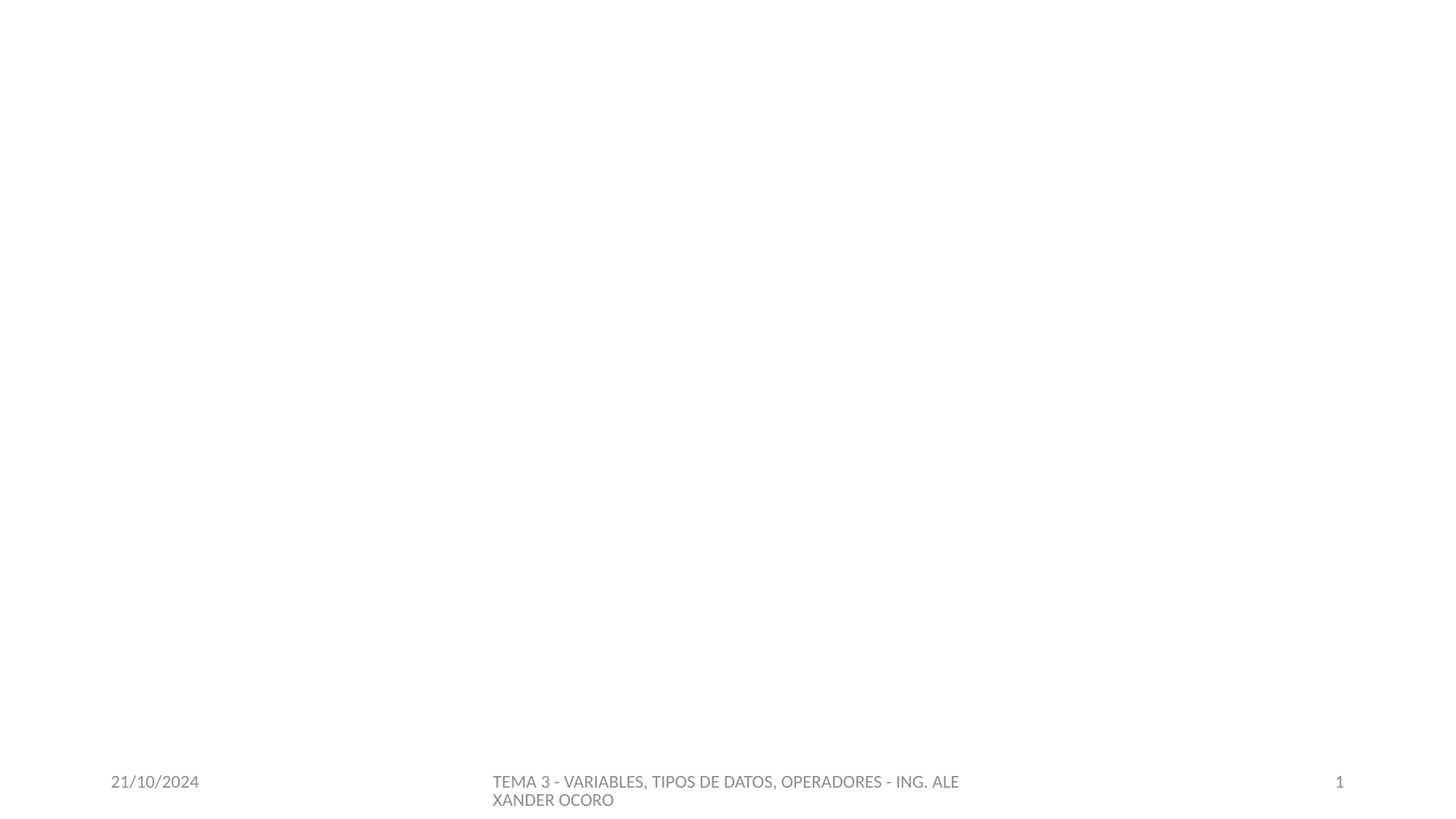

21/10/2024
TEMA 3 - VARIABLES, TIPOS DE DATOS, OPERADORES - ING. ALEXANDER OCORO
1